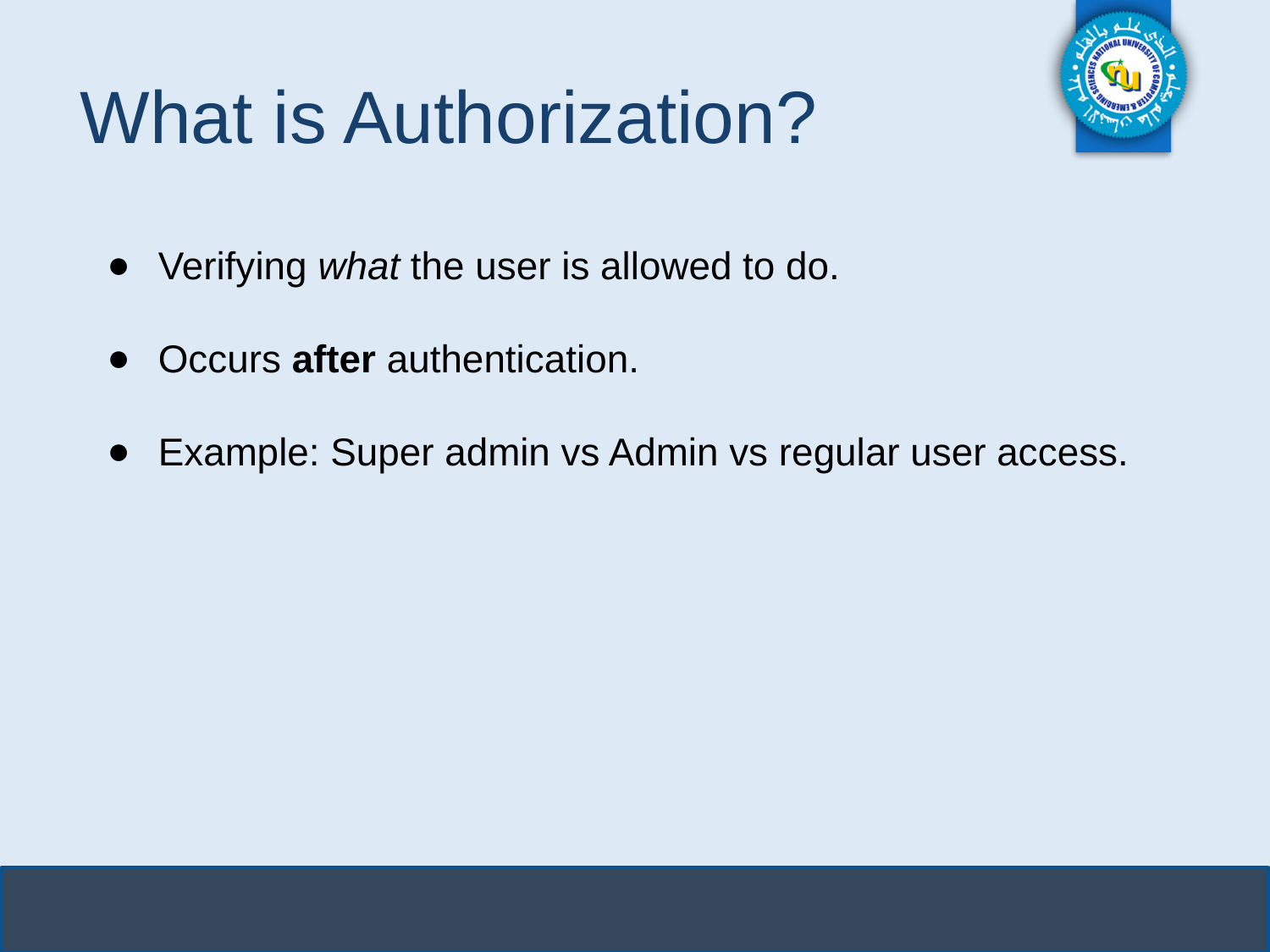

# What is Authorization?
Verifying what the user is allowed to do.
Occurs after authentication.
Example: Super admin vs Admin vs regular user access.